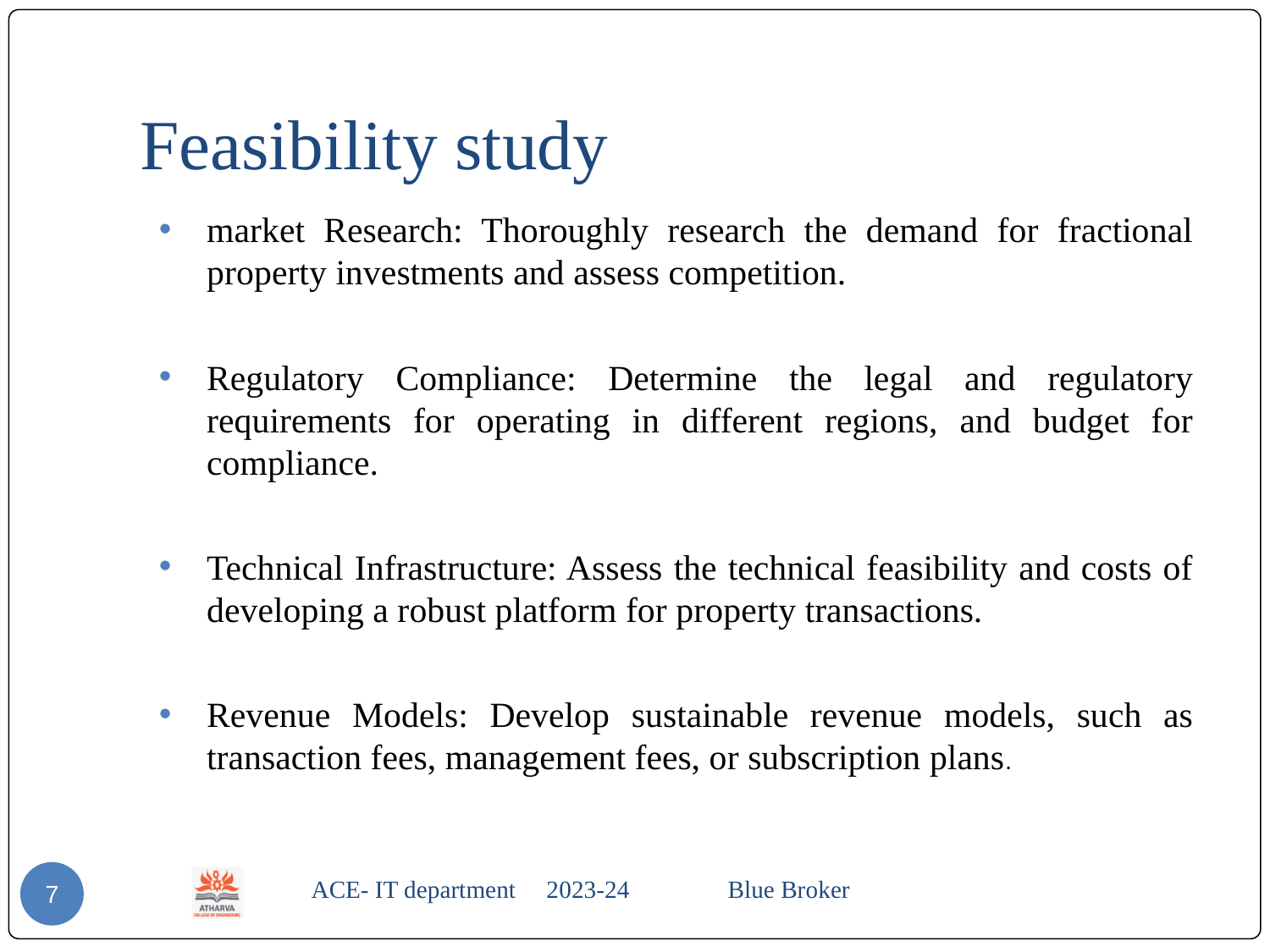

# Feasibility study
market Research: Thoroughly research the demand for fractional property investments and assess competition.

Regulatory Compliance: Determine the legal and regulatory requirements for operating in different regions, and budget for compliance.

Technical Infrastructure: Assess the technical feasibility and costs of developing a robust platform for property transactions.

Revenue Models: Develop sustainable revenue models, such as transaction fees, management fees, or subscription plans.
                                   ACE- IT department     2023-24                Blue Broker
7